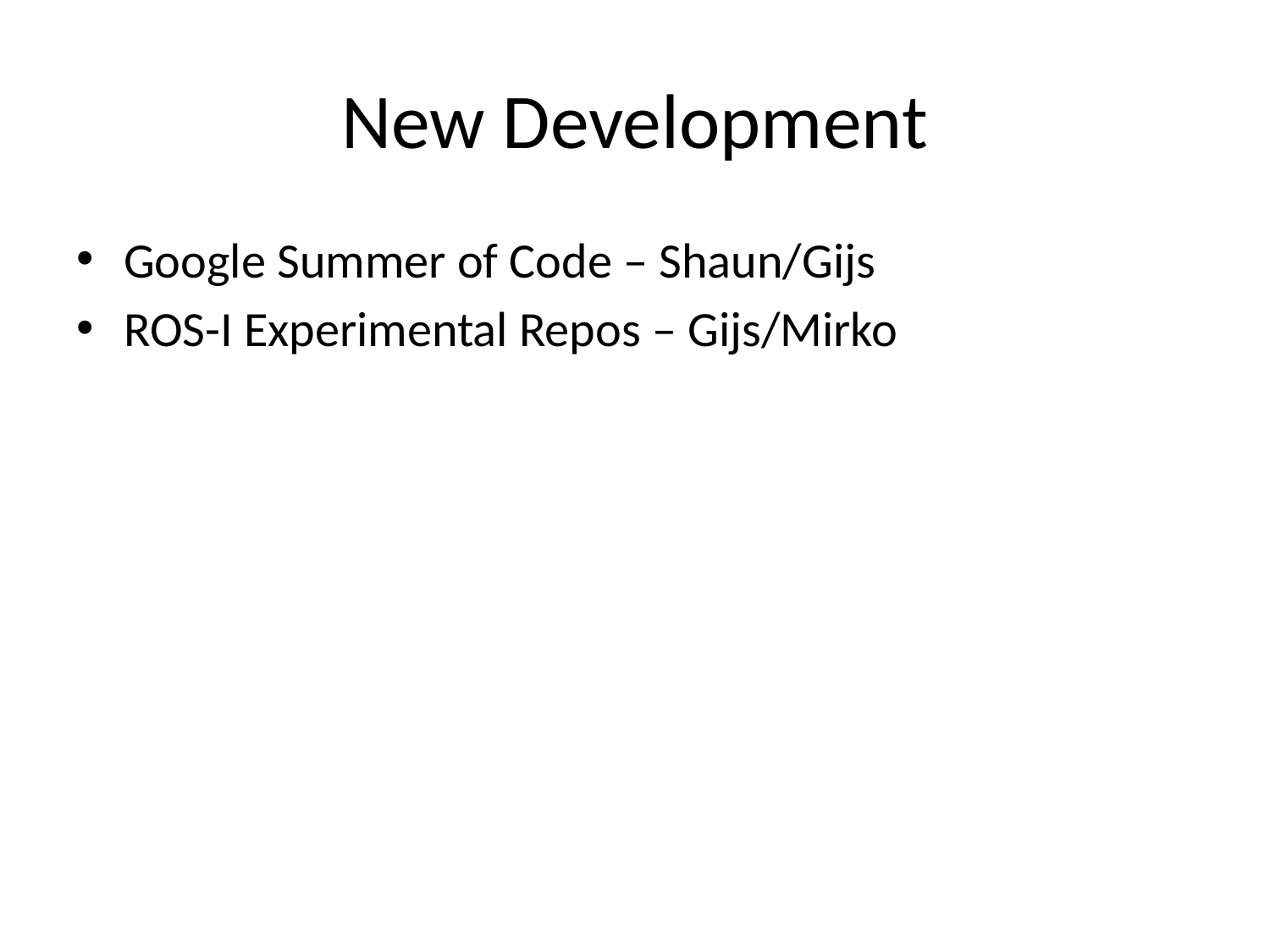

# New Development
Google Summer of Code – Shaun/Gijs
ROS-I Experimental Repos – Gijs/Mirko